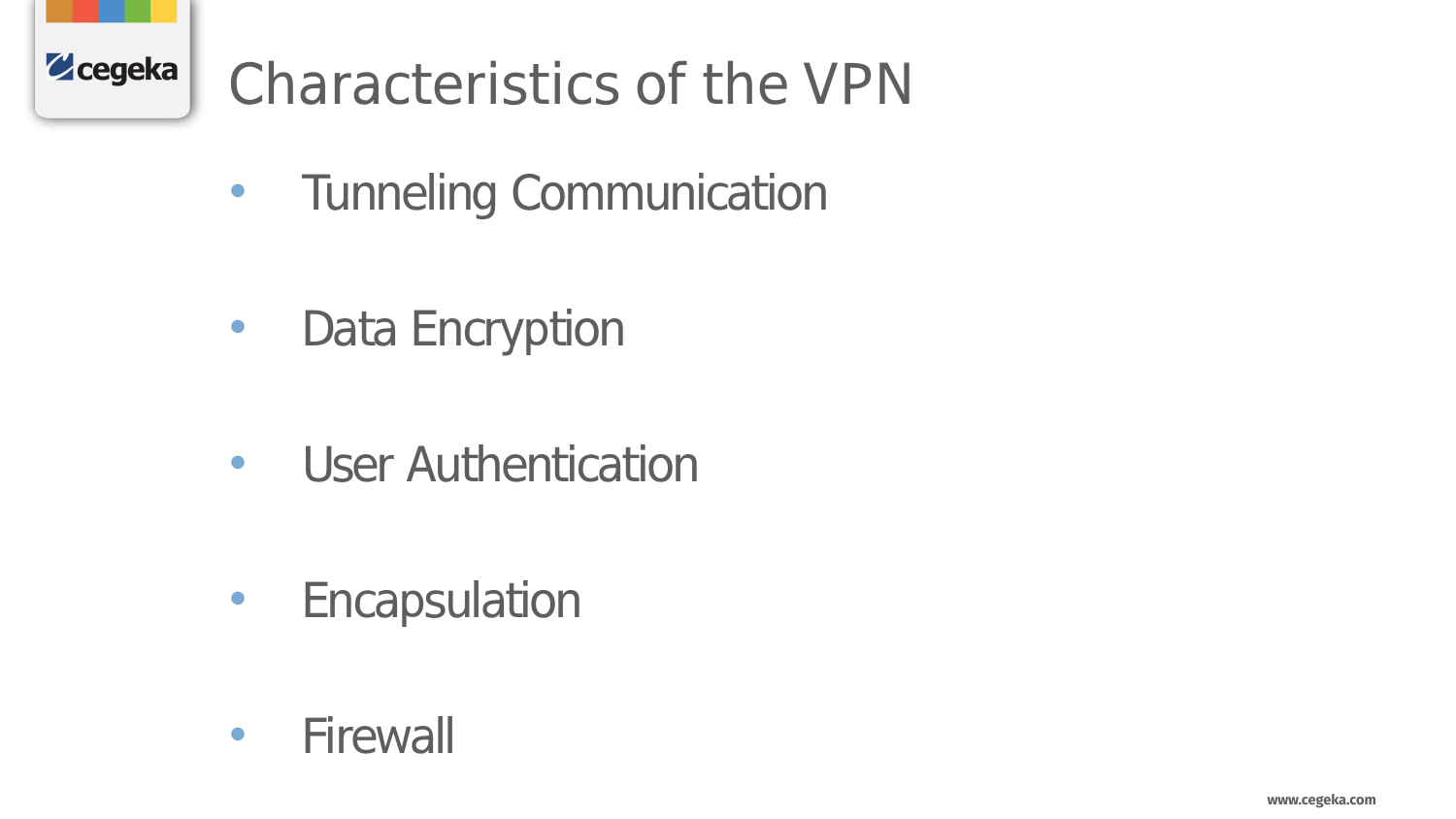

# Characteristics of the VPN
Tunneling Communication

Data Encryption

User Authentication

Encapsulation

Firewall